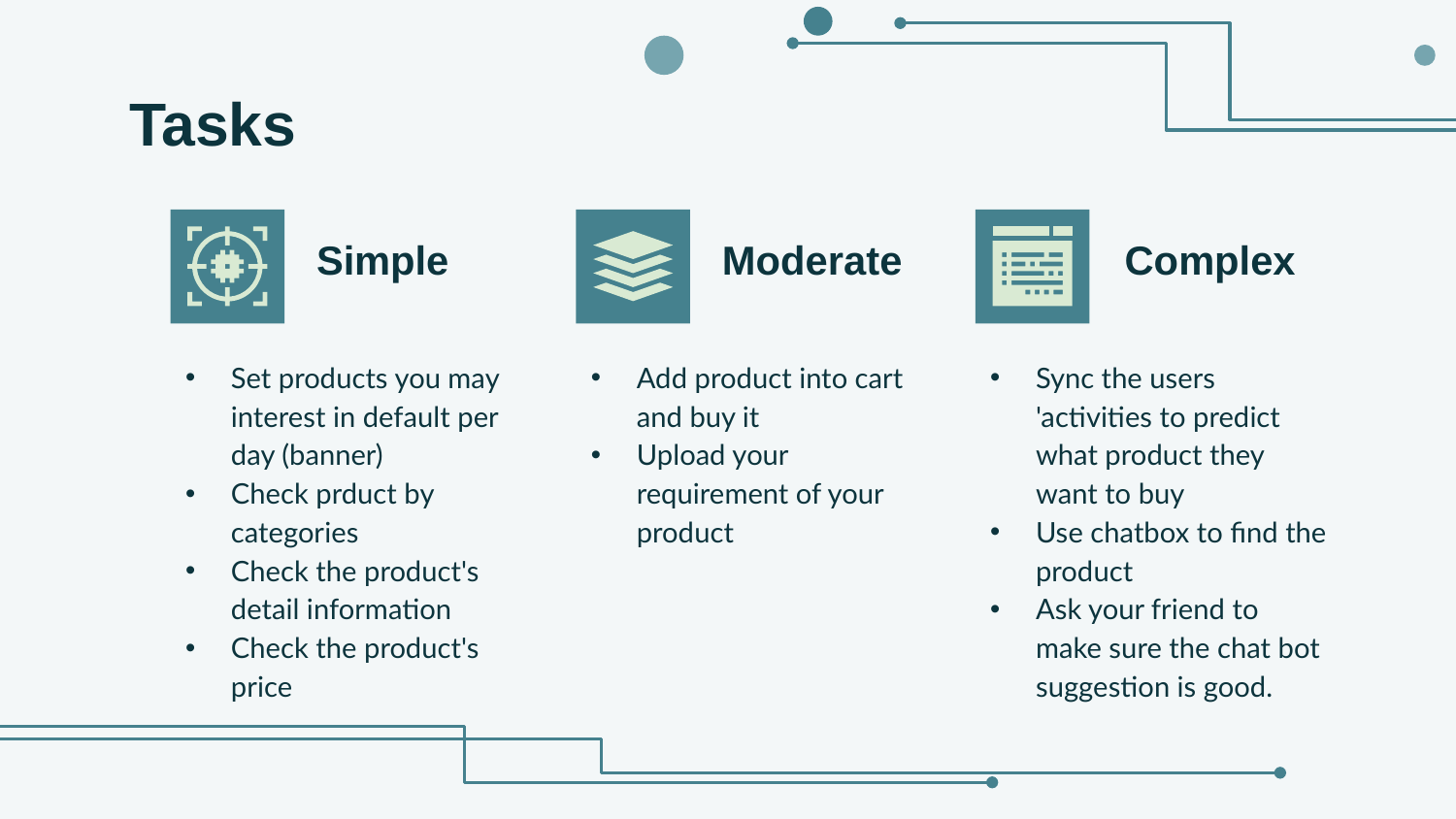

# Tasks

Simple

Moderate
Complex
Set products you may interest in default per day (banner)
Check prduct by categories
Check the product's detail information
Check the product's price
Add product into cart and buy it
Upload your requirement of your product
Sync the users 'activities to predict what product they want to buy
Use chatbox to find the product
Ask your friend to make sure the chat bot suggestion is good.